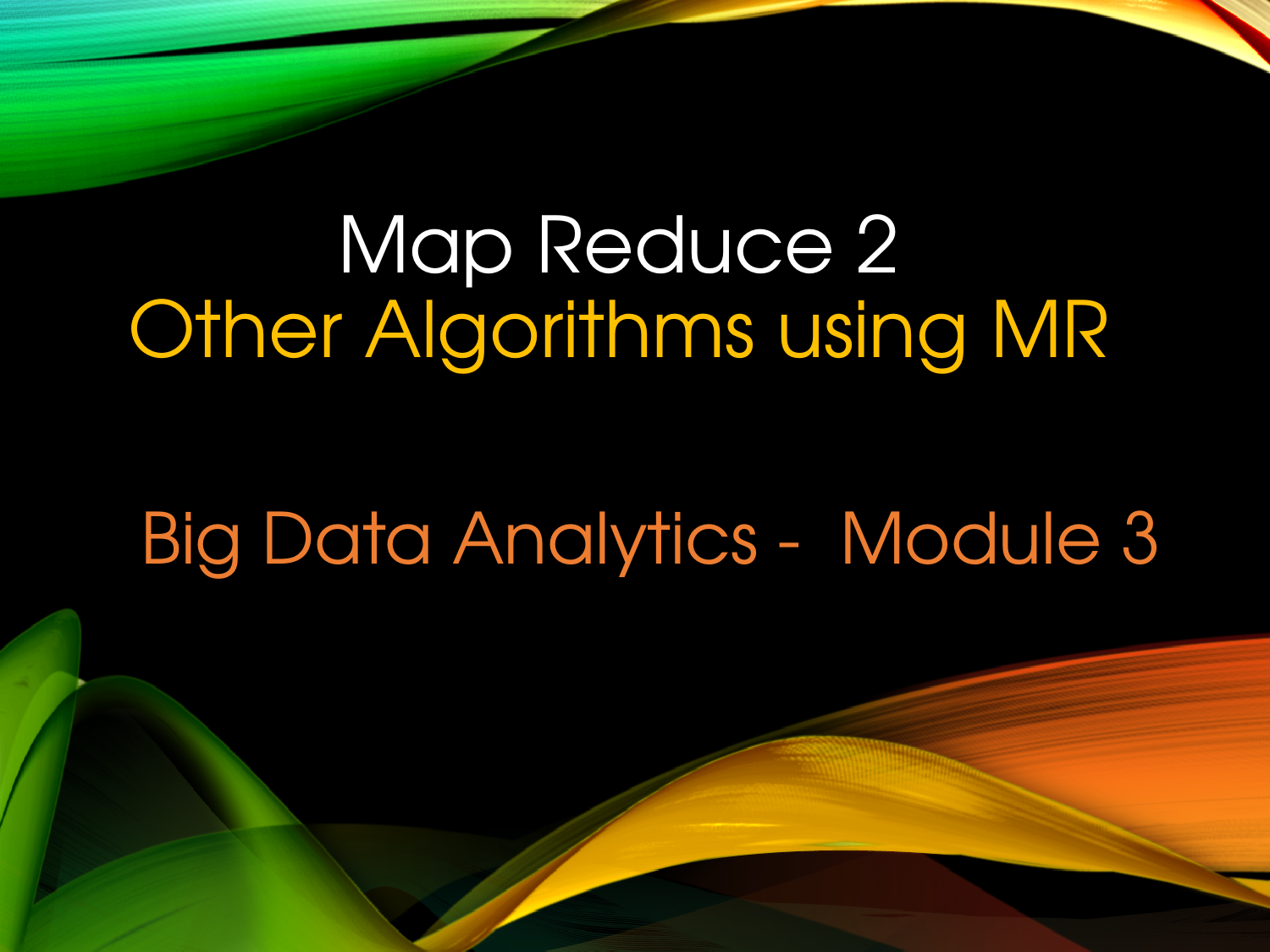

# Map Reduce 2 Other Algorithms using MR
Big Data Analytics -  Module 3